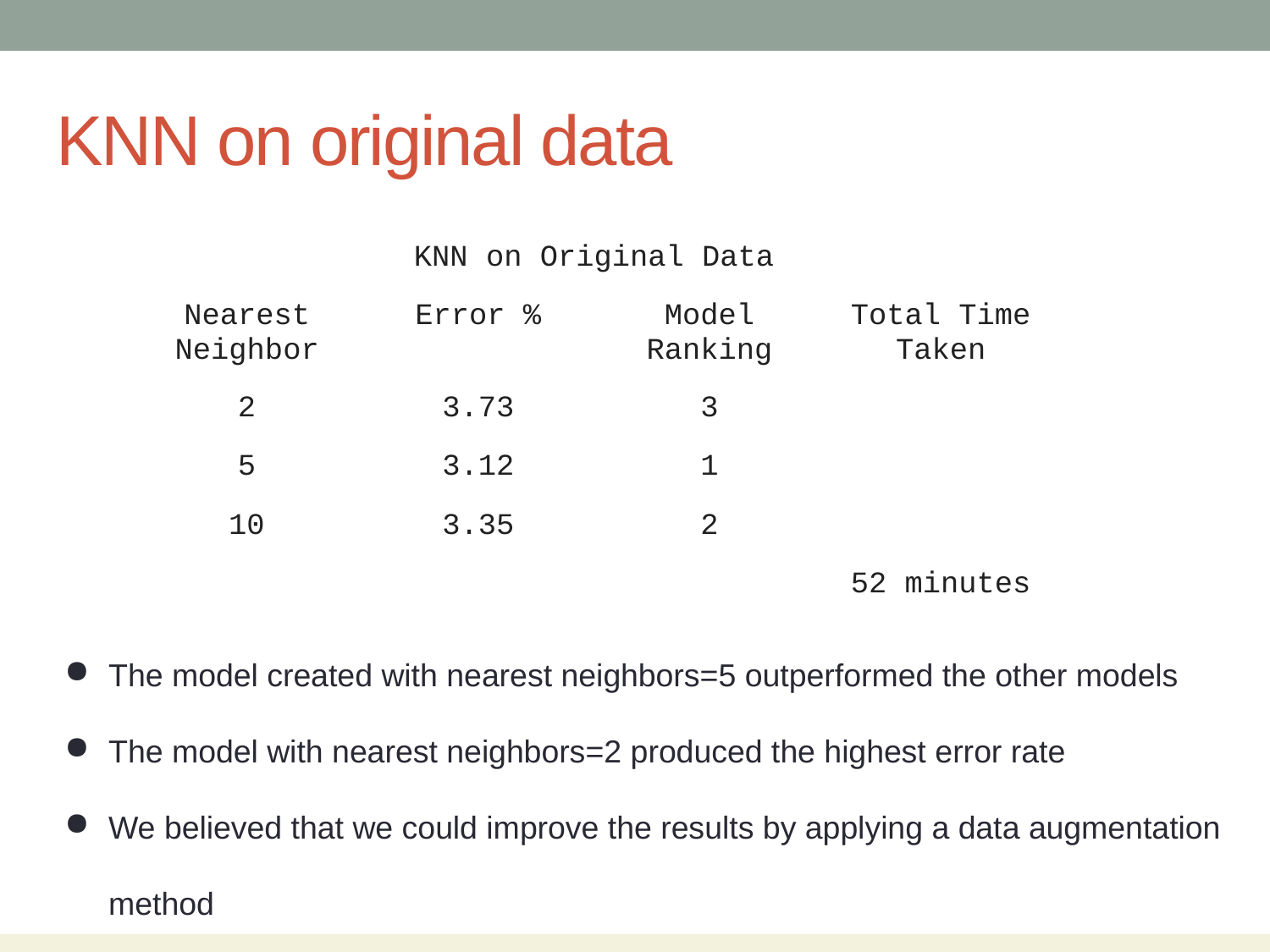

# KNN on original data
| KNN on Original Data |  |  |  |
| --- | --- | --- | --- |
| Nearest Neighbor | Error % | Model Ranking | Total Time Taken |
| 2 | 3.73 | 3 |  |
| 5 | 3.12 | 1 |  |
| 10 | 3.35 | 2 |  |
|  |  |  | 52 minutes |
The model created with nearest neighbors=5 outperformed the other models
The model with nearest neighbors=2 produced the highest error rate
We believed that we could improve the results by applying a data augmentation method